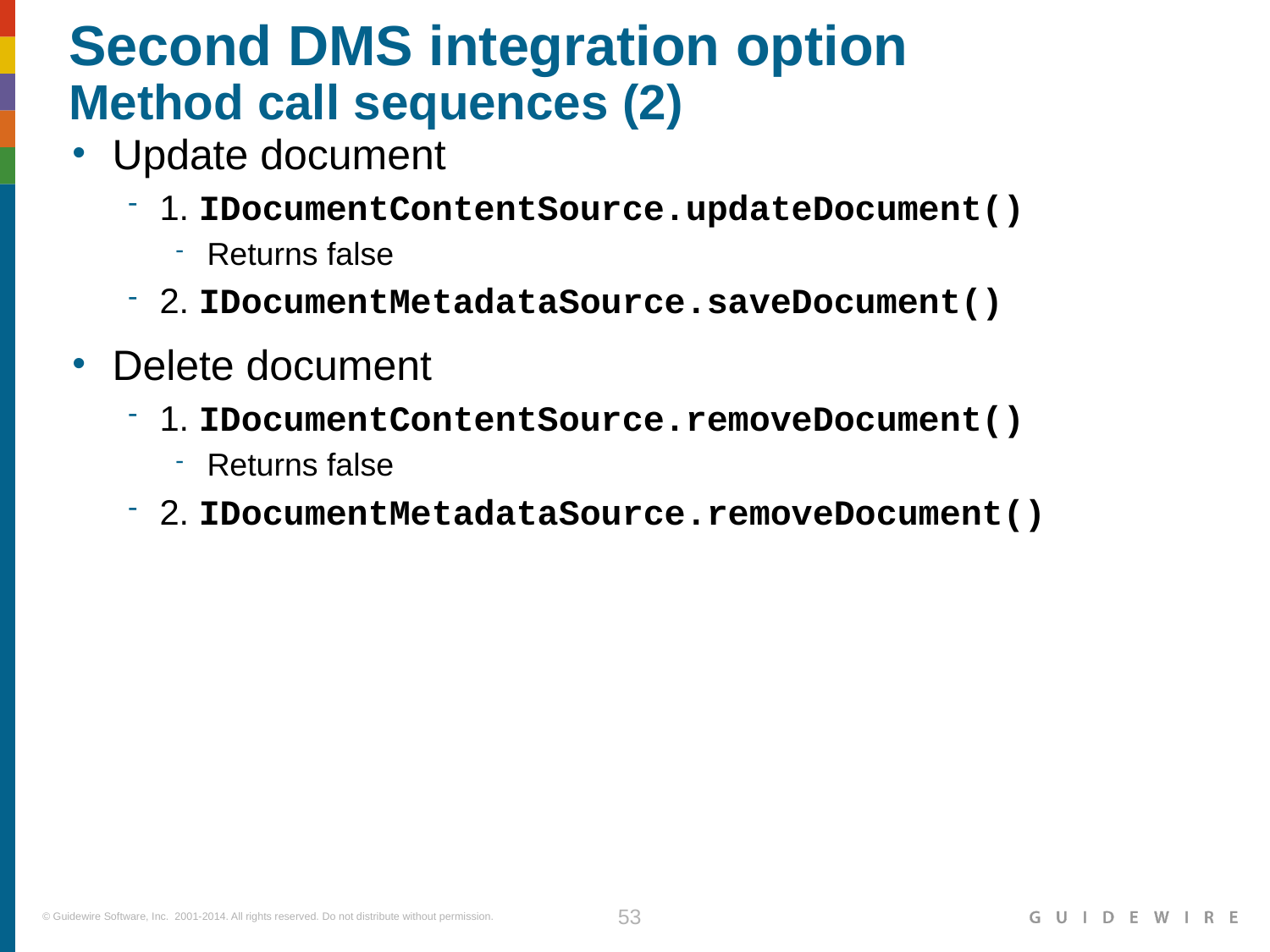

# Second DMS integration option Method call sequences (2)
Update document
1. IDocumentContentSource.updateDocument()
Returns false
2. IDocumentMetadataSource.saveDocument()
Delete document
1. IDocumentContentSource.removeDocument()
Returns false
2. IDocumentMetadataSource.removeDocument()